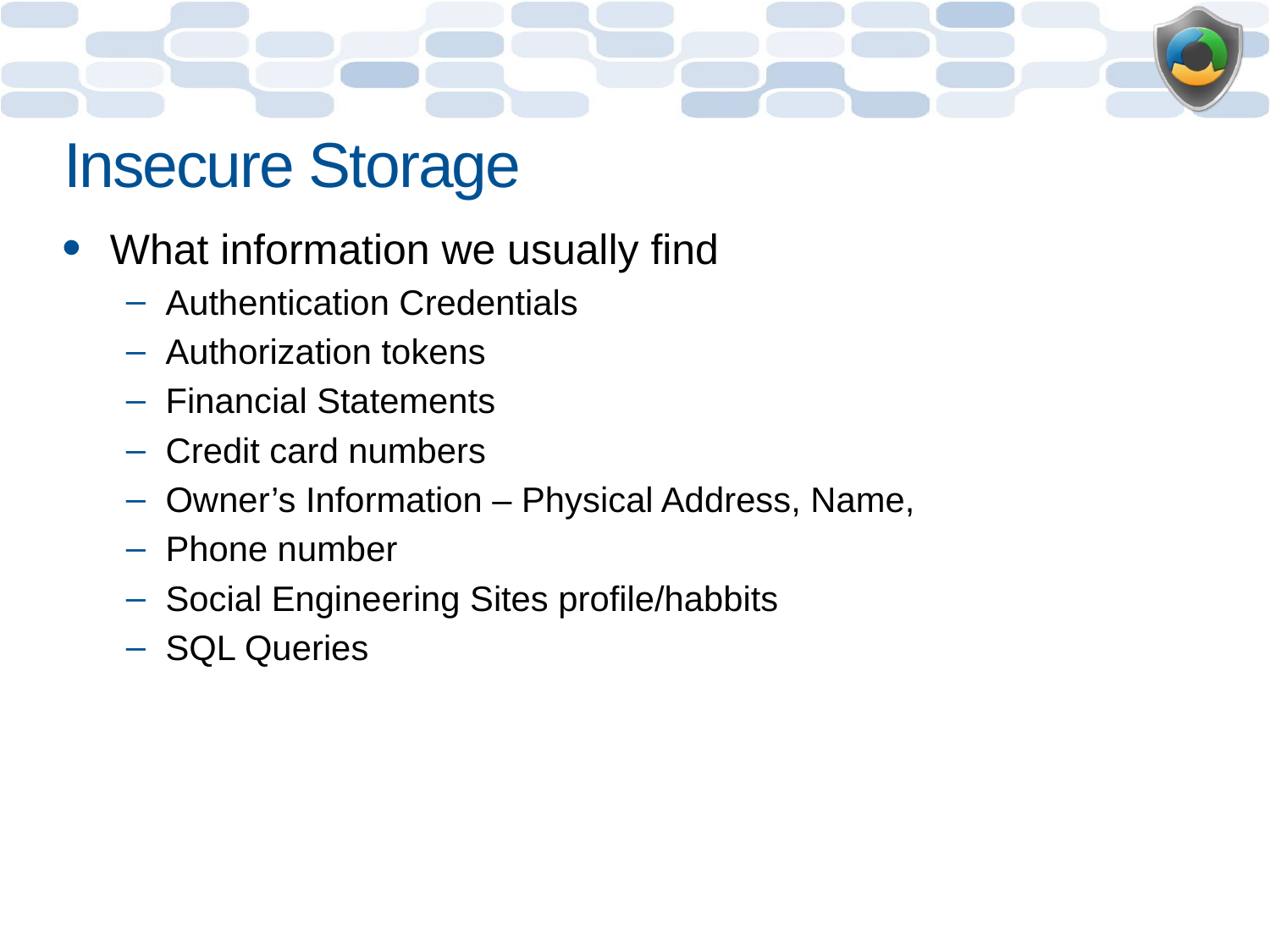

# Insecure Storage
What information we usually find
Authentication Credentials
Authorization tokens
Financial Statements
Credit card numbers
Owner’s Information – Physical Address, Name,
Phone number
Social Engineering Sites profile/habbits
SQL Queries